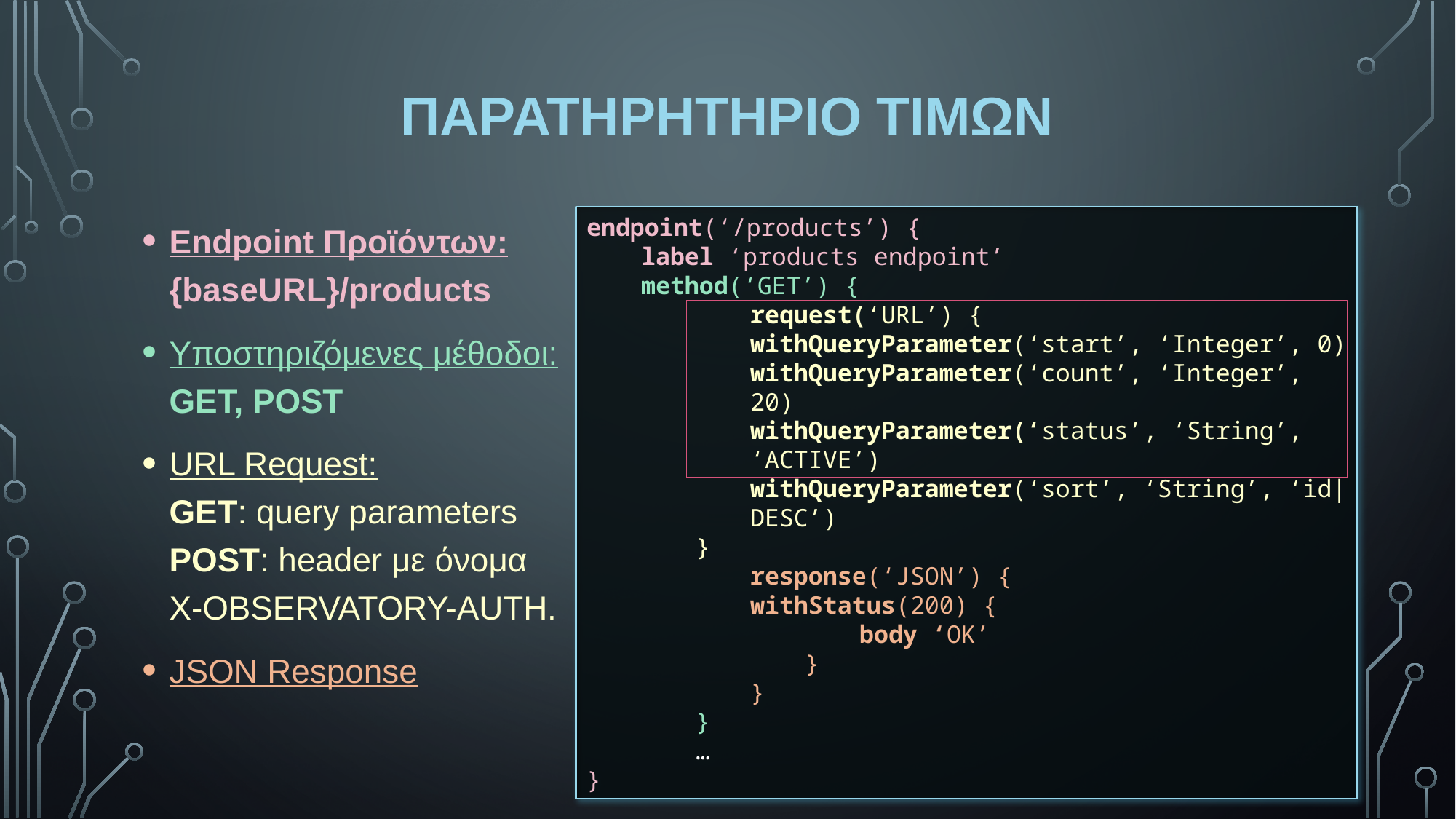

# Παρατηρητηριο τιμων
Endpoint Προϊόντων: {baseURL}/products
Υποστηριζόμενες μέθοδοι: GET, POST
URL Request:
GET: query parameters
POST: header με όνομα
X-OBSERVATORY-AUTH.
JSON Response
endpoint(‘/products’) {
label ‘products endpoint’
method(‘GET’) {
	request(‘URL’) {
withQueryParameter(‘start’, ‘Integer’, 0)
withQueryParameter(‘count’, ‘Integer’, 20)
withQueryParameter(‘status’, ‘String’, ‘ACTIVE’)
withQueryParameter(‘sort’, ‘String’, ‘id|DESC’)
}
	response(‘JSON’) {
withStatus(200) {
	body ‘OK’
	}
	}
	}
	…
}